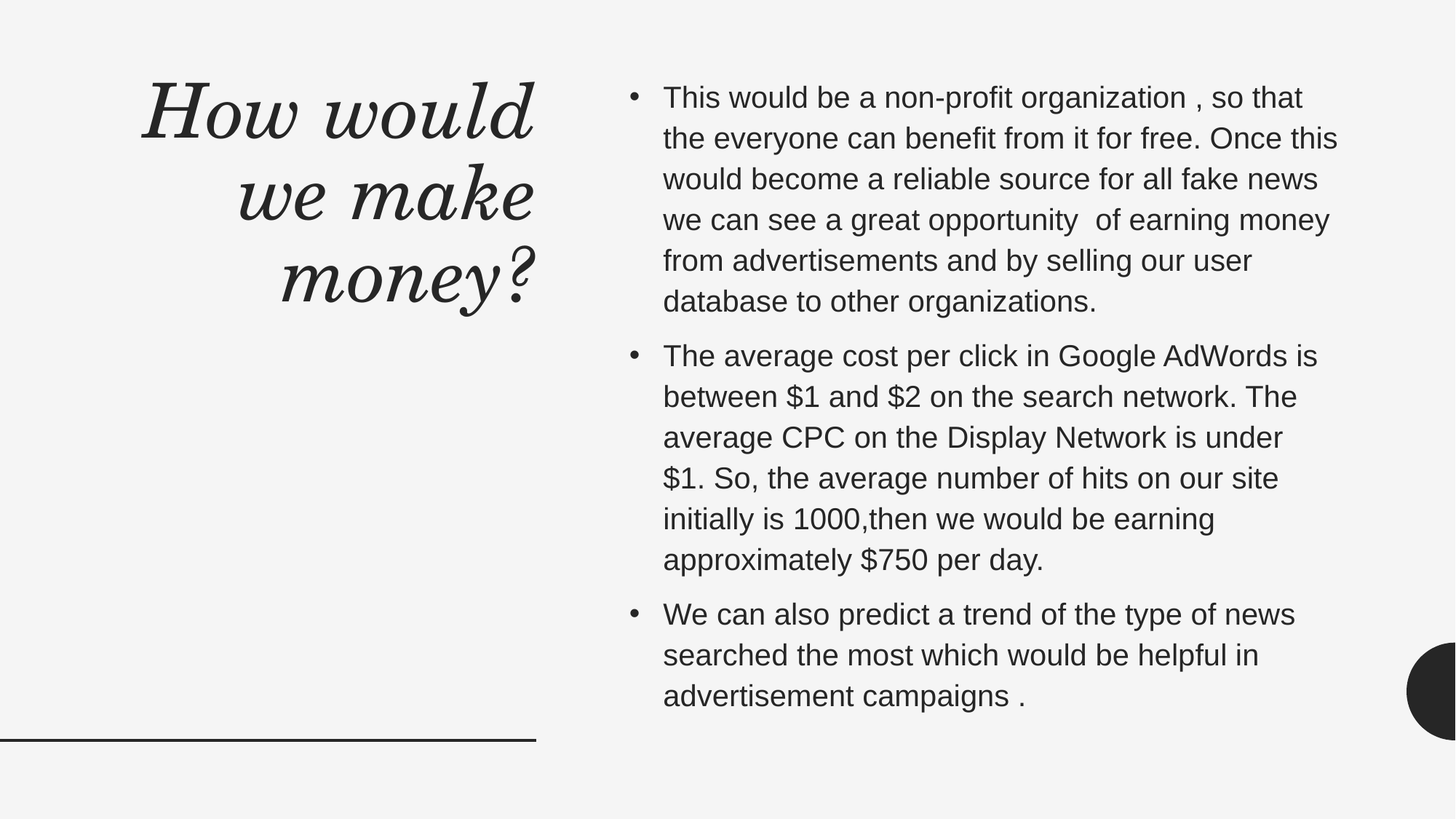

# How would we make money?
This would be a non-profit organization , so that the everyone can benefit from it for free. Once this would become a reliable source for all fake news we can see a great opportunity  of earning money from advertisements and by selling our user database to other organizations.
The average cost per click in Google AdWords is between $1 and $2 on the search network. The average CPC on the Display Network is under $1. So, the average number of hits on our site initially is 1000,then we would be earning approximately $750 per day.
We can also predict a trend of the type of news searched the most which would be helpful in advertisement campaigns .